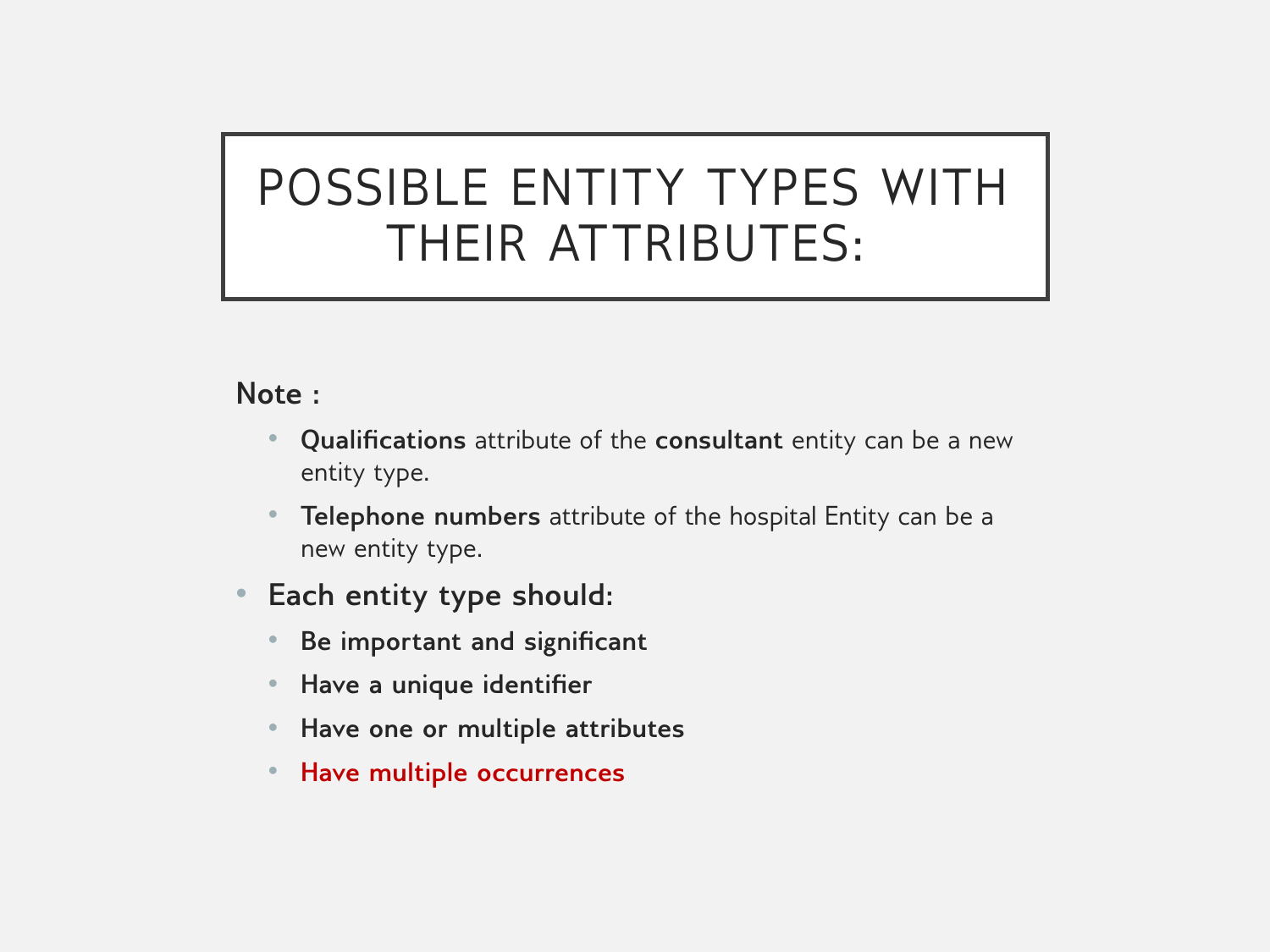

# Possible entity types with their attributes:
Note :
Qualifications attribute of the consultant entity can be a new entity type.
Telephone numbers attribute of the hospital Entity can be a new entity type.
Each entity type should:
Be important and significant
Have a unique identifier
Have one or multiple attributes
Have multiple occurrences